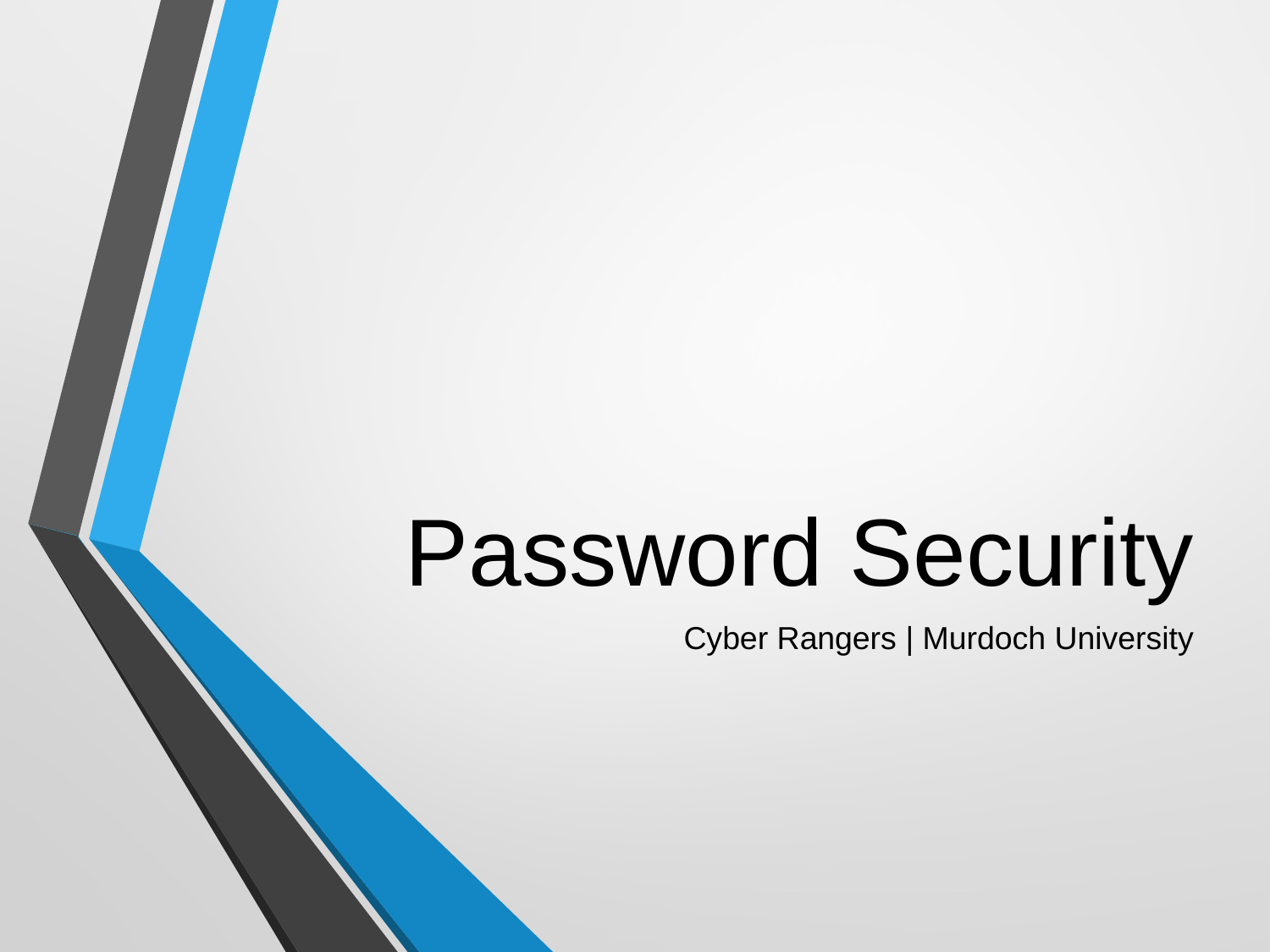

# Password Security
Cyber Rangers | Murdoch University